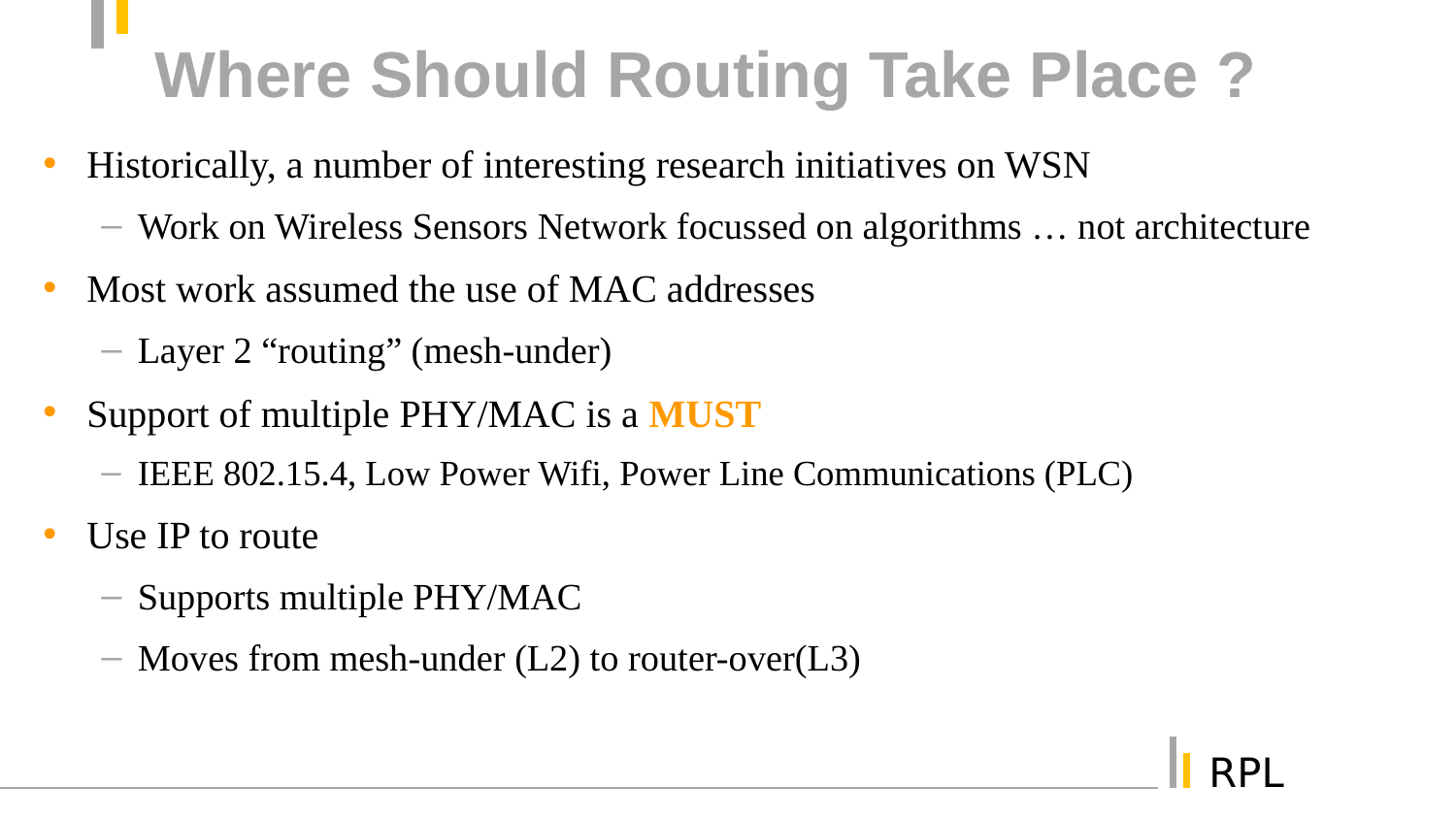

# Where Should Routing Take Place ?
Historically, a number of interesting research initiatives on WSN
Work on Wireless Sensors Network focussed on algorithms … not architecture
Most work assumed the use of MAC addresses
Layer 2 “routing” (mesh-under)
Support of multiple PHY/MAC is a MUST
IEEE 802.15.4, Low Power Wifi, Power Line Communications (PLC)
Use IP to route
Supports multiple PHY/MAC
Moves from mesh-under (L2) to router-over(L3)